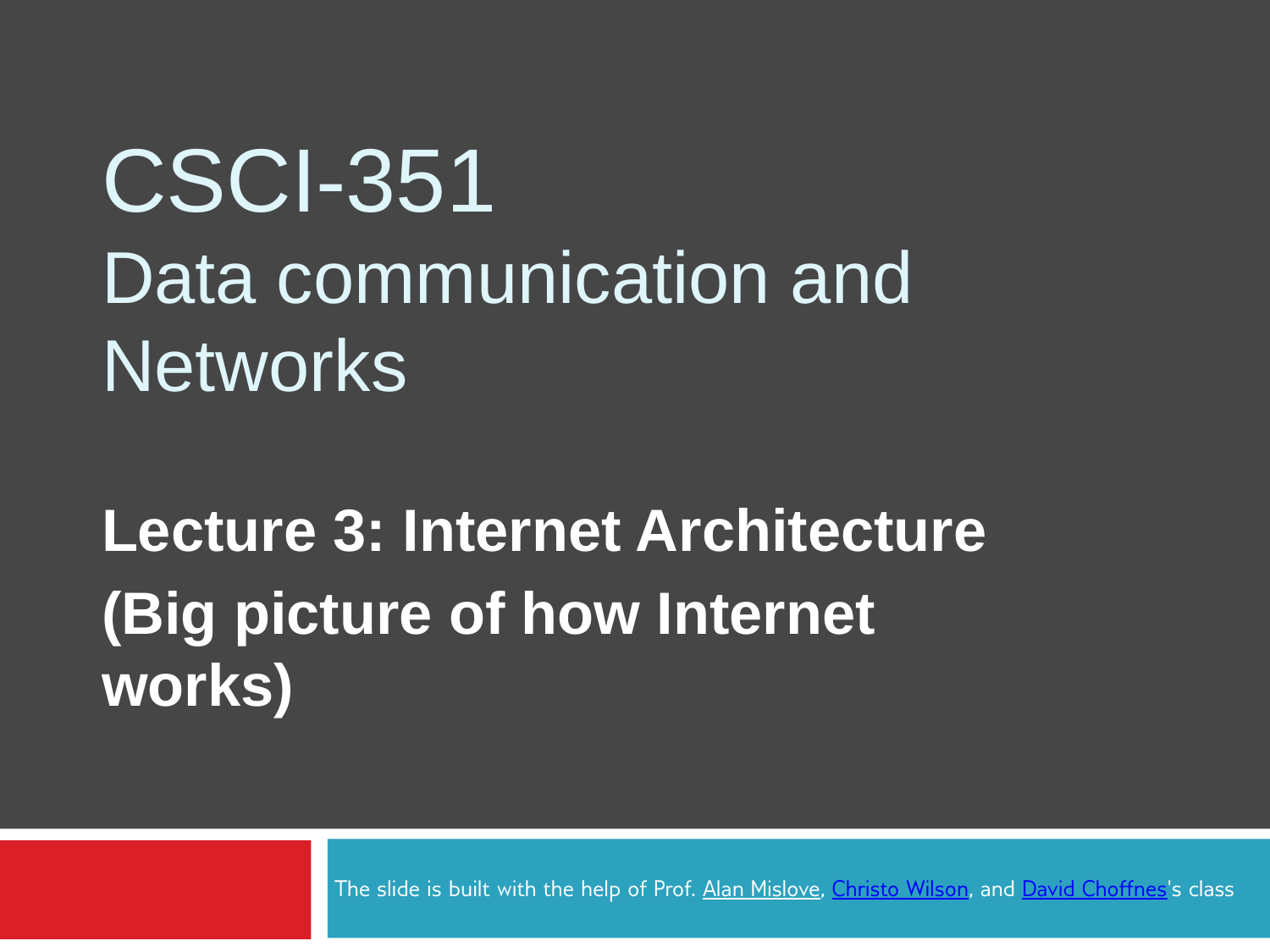

# CSCI-351 Data communication and Networks
Lecture 3: Internet Architecture
(Big picture of how Internet works)
The slide is built with the help of Prof. Alan Mislove, Christo Wilson, and David Choffnes's class